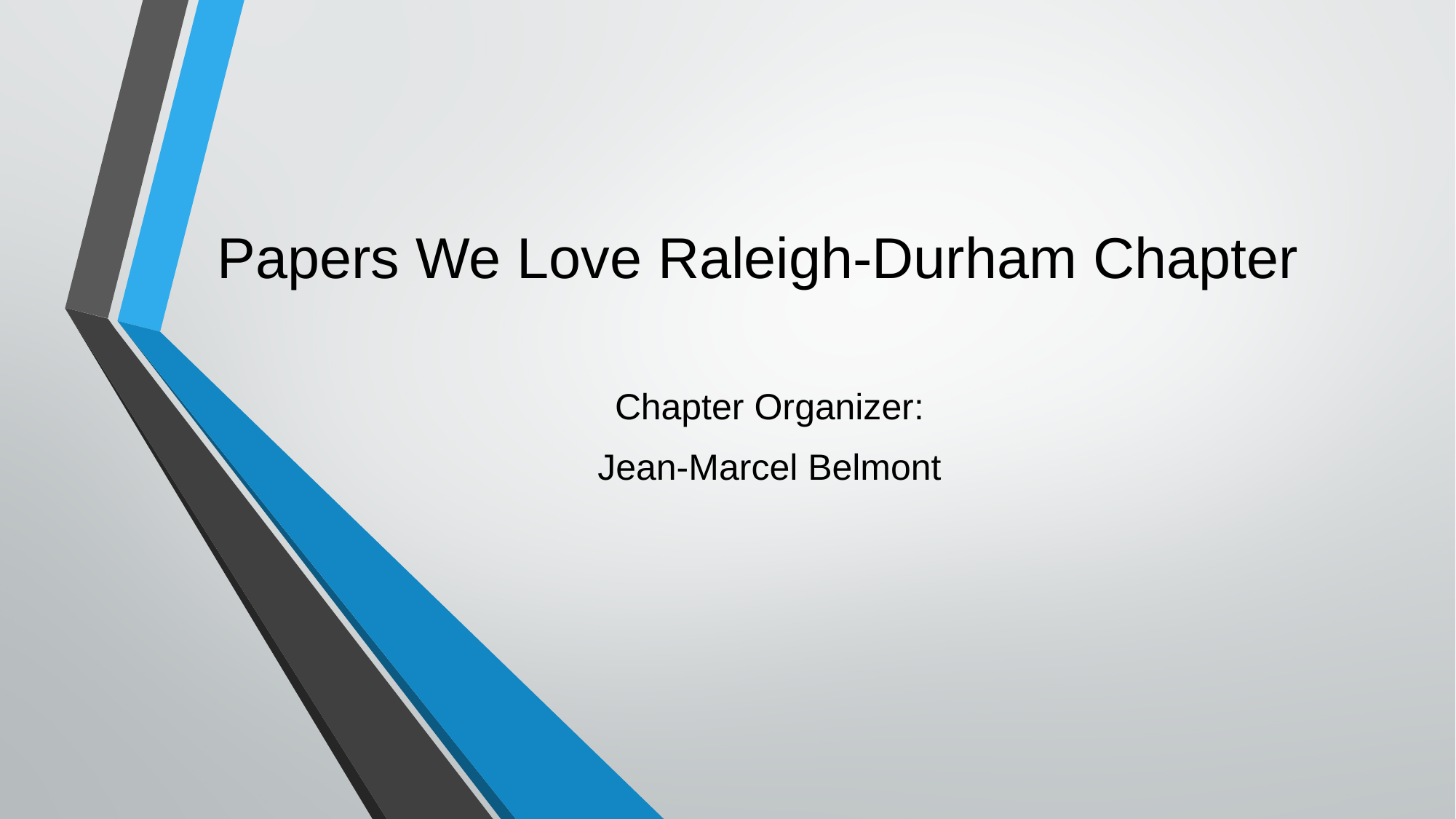

# Papers We Love Raleigh-Durham Chapter
Chapter Organizer:
Jean-Marcel Belmont